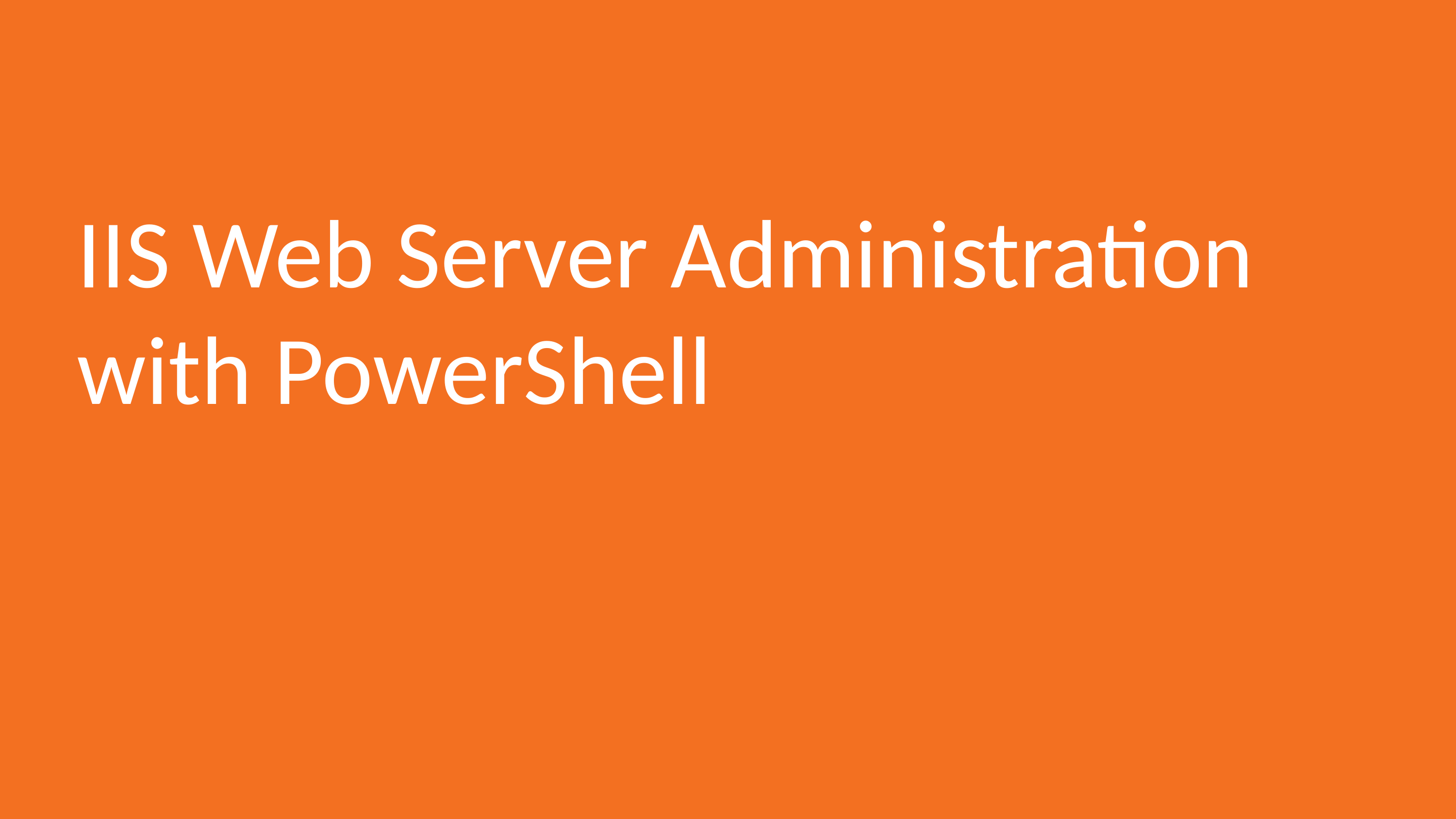

# IIS Web Server Administration with PowerShell